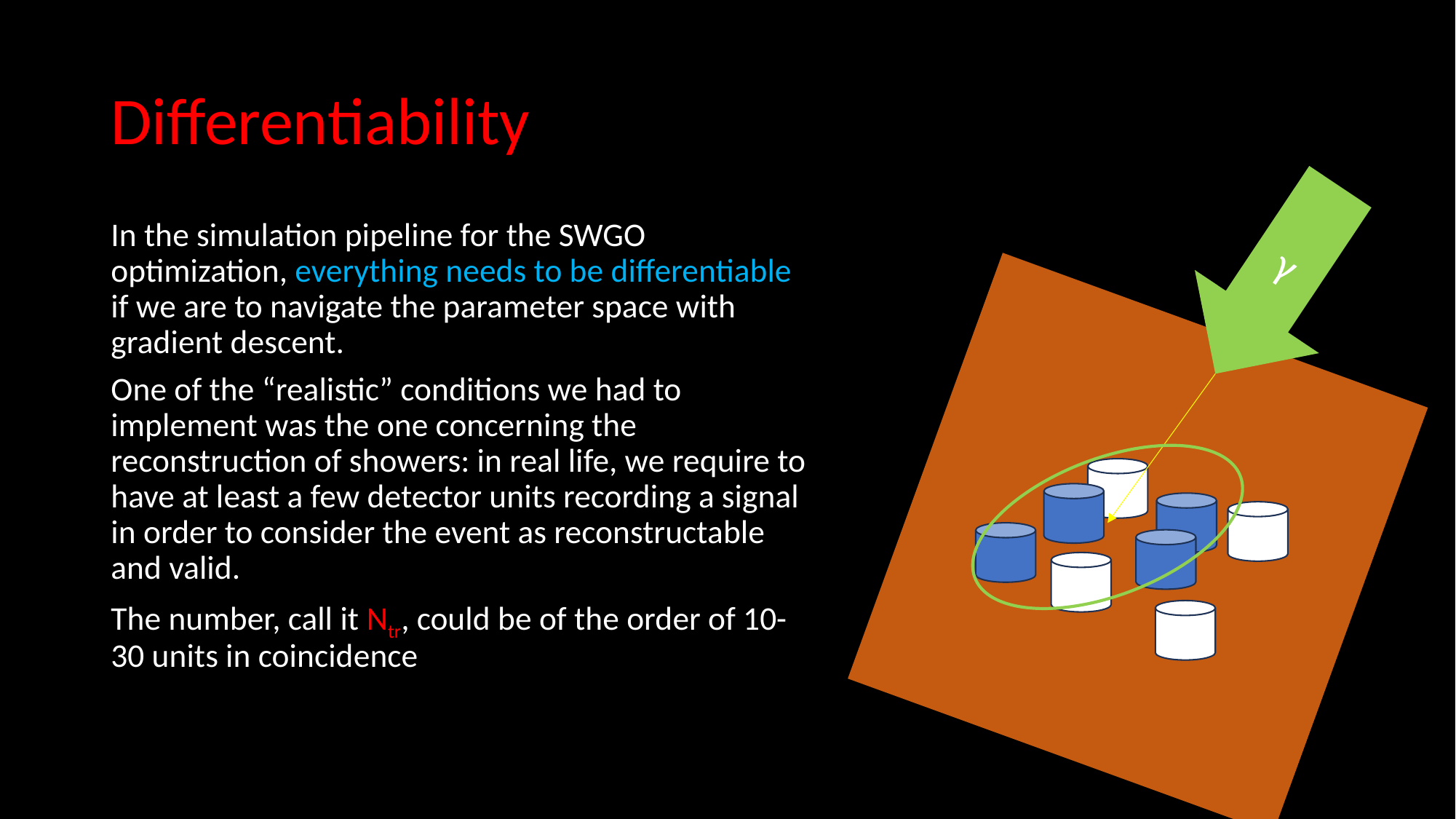

# Differentiability
γ
In the simulation pipeline for the SWGO optimization, everything needs to be differentiable if we are to navigate the parameter space with gradient descent.
One of the “realistic” conditions we had to implement was the one concerning the reconstruction of showers: in real life, we require to have at least a few detector units recording a signal in order to consider the event as reconstructable and valid.
The number, call it Ntr, could be of the order of 10-30 units in coincidence